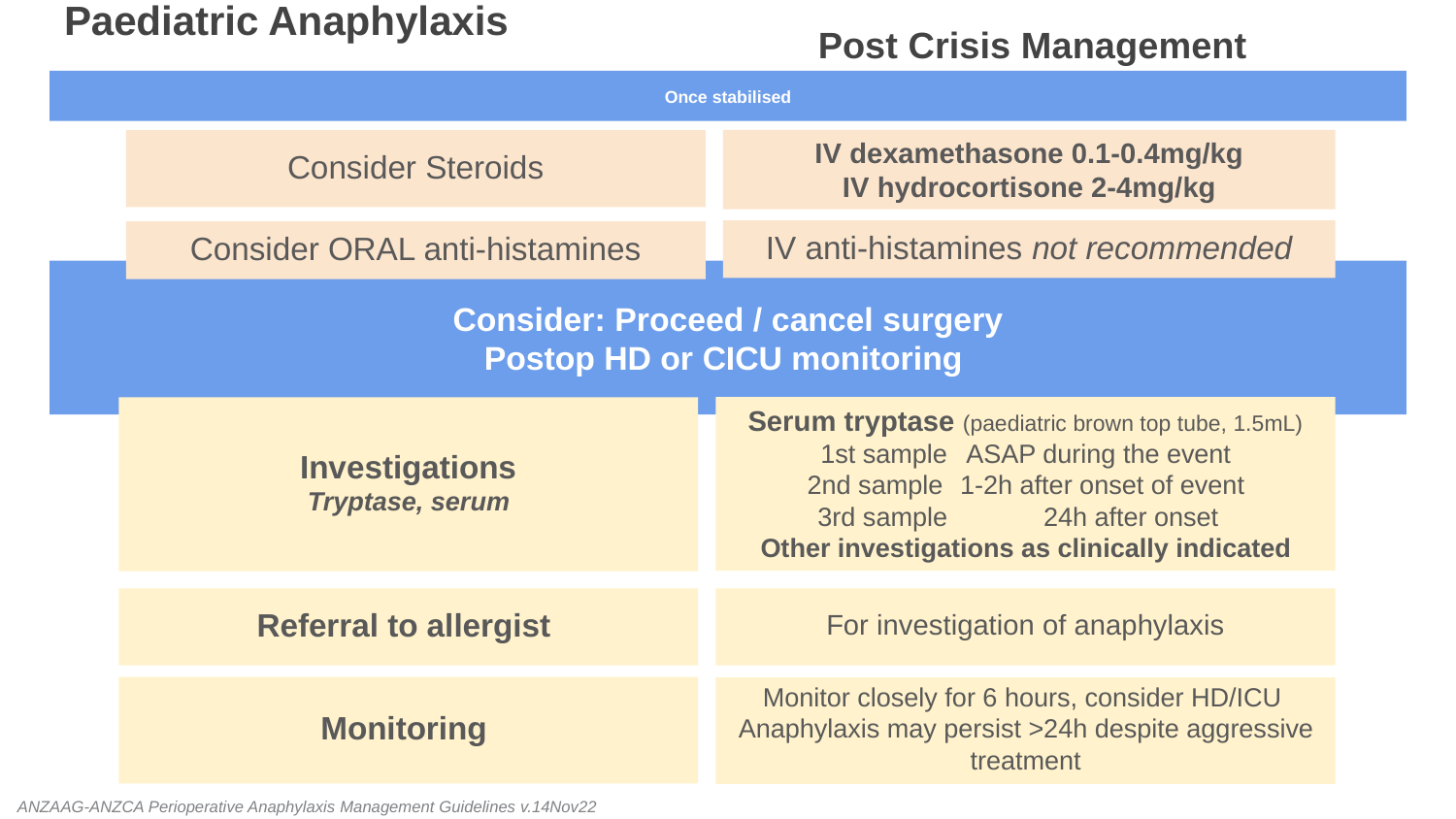

Paediatric Anaphylaxis
Post Crisis Management
# Once stabilised
IV dexamethasone 0.1-0.4mg/kg
IV hydrocortisone 2-4mg/kg

Consider Steroids
IV anti-histamines not recommended
Consider ORAL anti-histamines
Consider: Proceed / cancel surgery
Postop HD or CICU monitoring
Serum tryptase (paediatric brown top tube, 1.5mL)
1st sample	ASAP during the event
2nd sample	 1-2h after onset of event
            3rd sample	   24h after onset
Other investigations as clinically indicated

Investigations
Tryptase, serum
Referral to allergist
For investigation of anaphylaxis
Monitoring
Monitor closely for 6 hours, consider HD/ICU
Anaphylaxis may persist >24h despite aggressive treatment
ANZAAG-ANZCA Perioperative Anaphylaxis Management Guidelines v.14Nov22